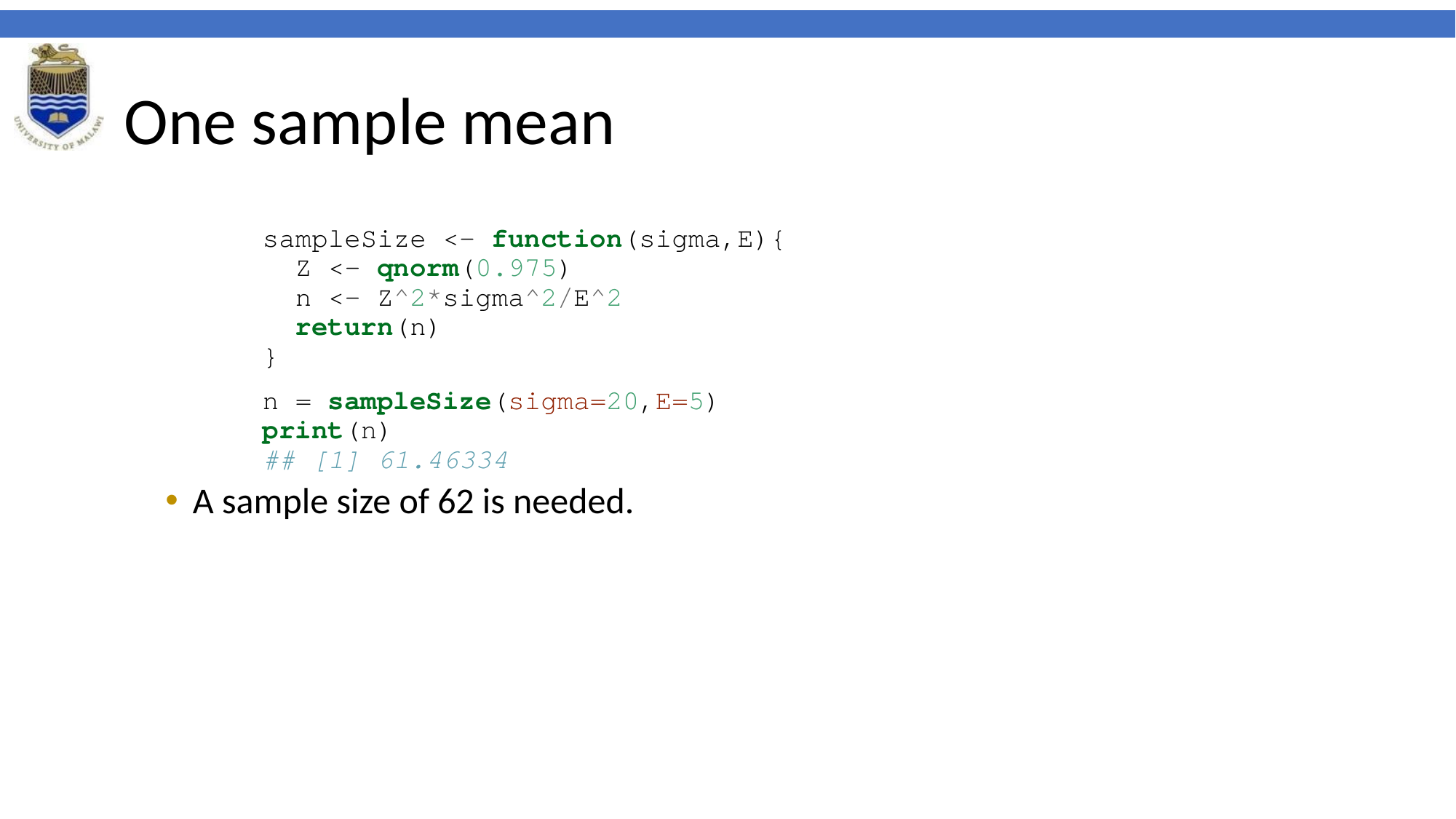

# One sample mean
sampleSize <- function(sigma,E){
  Z <- qnorm(0.975)
  n <- Z^2*sigma^2/E^2
  return(n)
}
n = sampleSize(sigma=20,E=5)
print(n)
## [1] 61.46334
A sample size of 62 is needed.